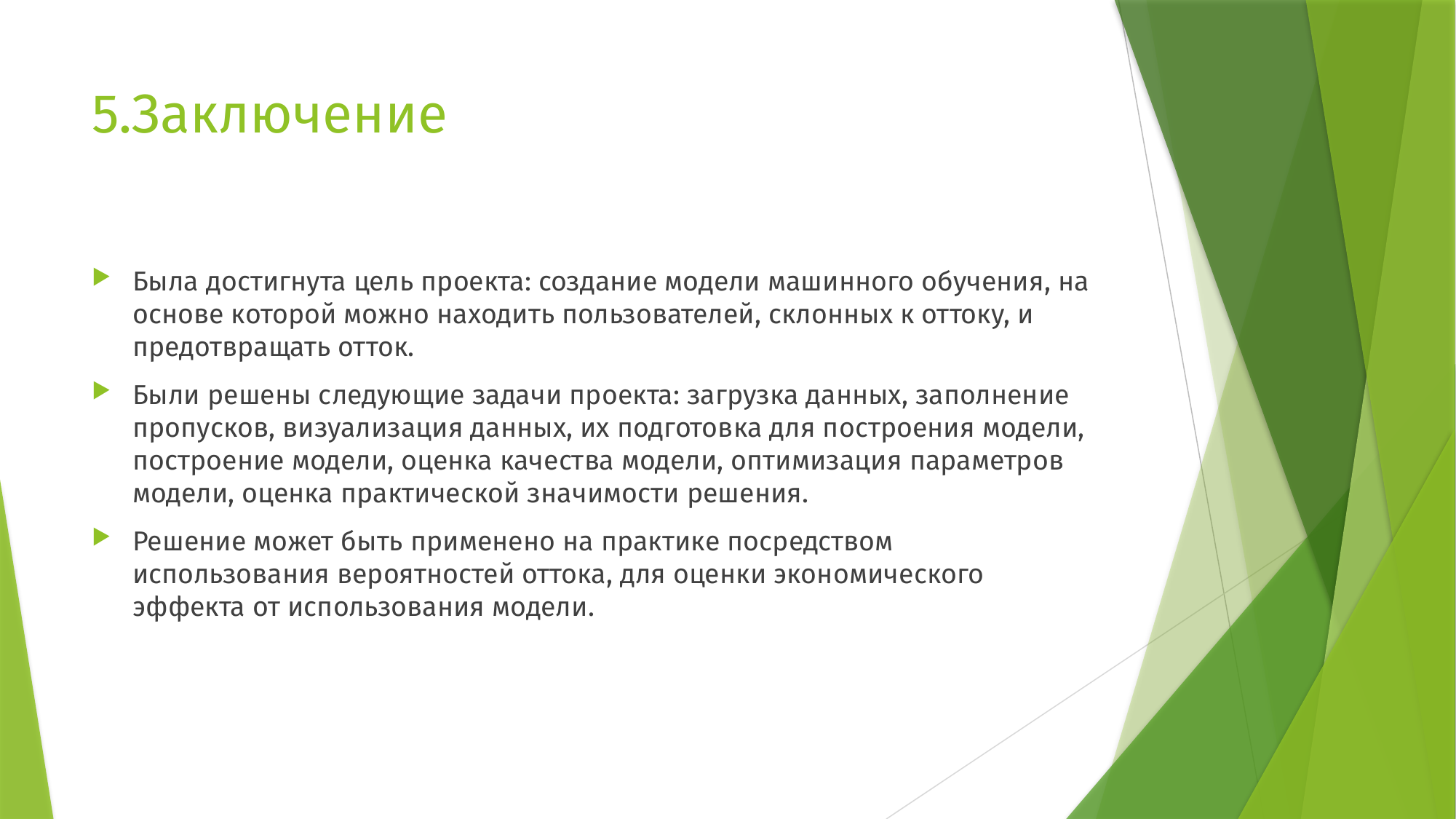

# 5.Заключение
Была достигнута цель проекта: создание модели машинного обучения, на основе которой можно находить пользователей, склонных к оттоку, и предотвращать отток.
Были решены следующие задачи проекта: загрузка данных, заполнение пропусков, визуализация данных, их подготовка для построения модели, построение модели, оценка качества модели, оптимизация параметров модели, оценка практической значимости решения.
Решение может быть применено на практике посредством использования вероятностей оттока, для оценки экономического эффекта от использования модели.